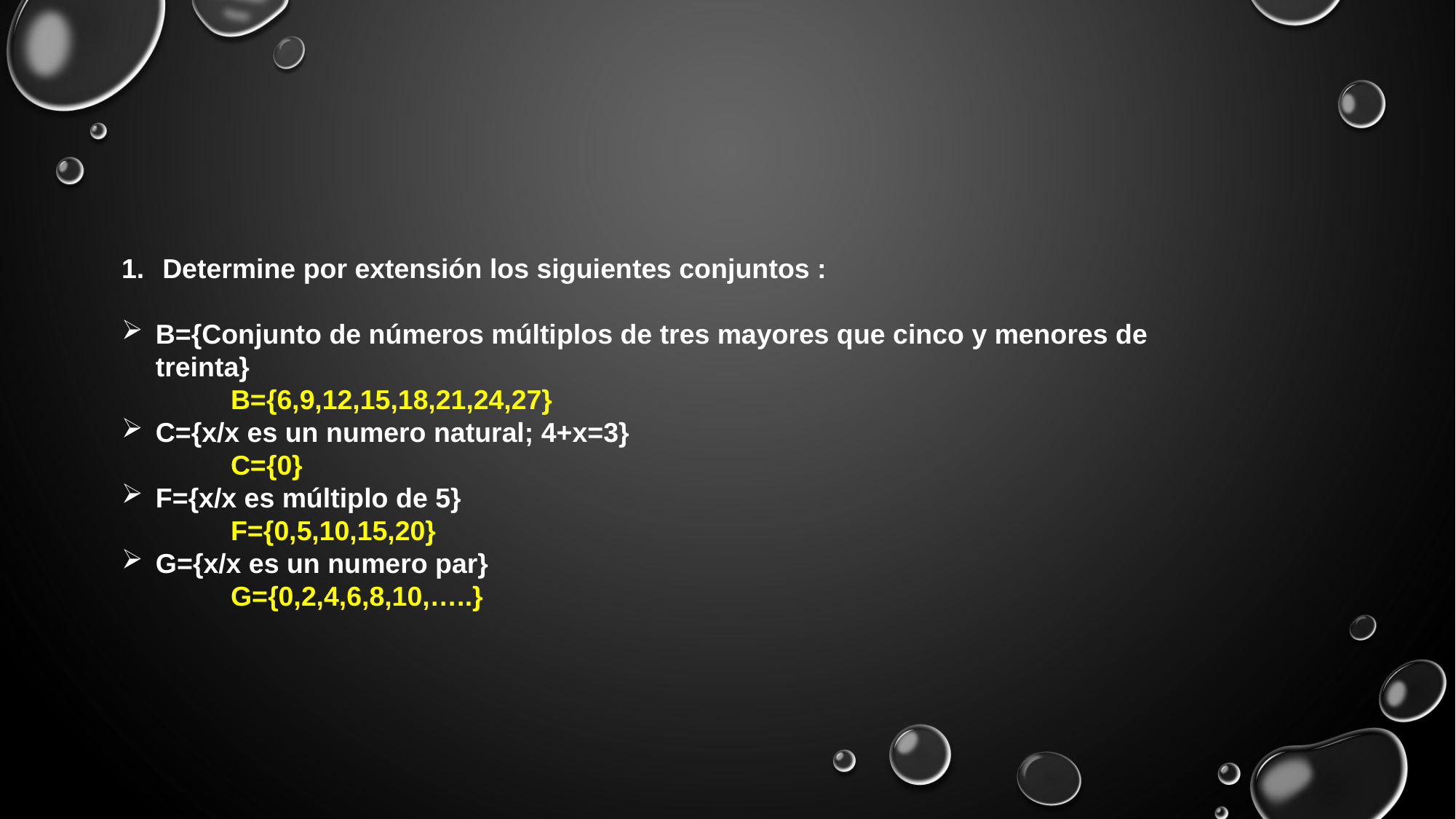

Determine por extensión los siguientes conjuntos :

B={Conjunto de números múltiplos de tres mayores que cinco y menores de treinta}
	B={6,9,12,15,18,21,24,27}
C={x/x es un numero natural; 4+x=3}
	C={0}
F={x/x es múltiplo de 5}
	F={0,5,10,15,20}
G={x/x es un numero par}
	G={0,2,4,6,8,10,…..}